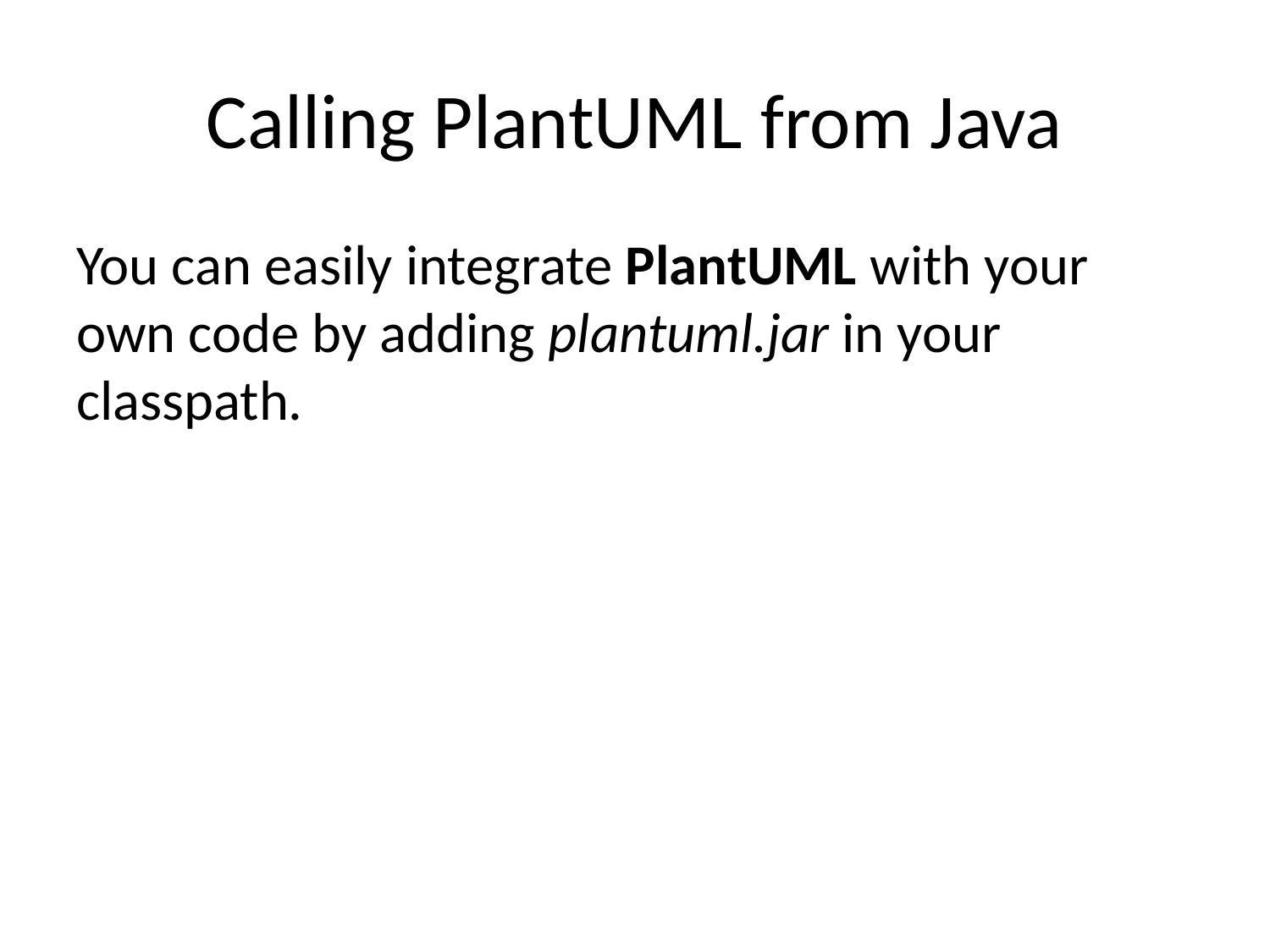

# Calling PlantUML from Java
You can easily integrate PlantUML with your own code by adding plantuml.jar in your classpath.